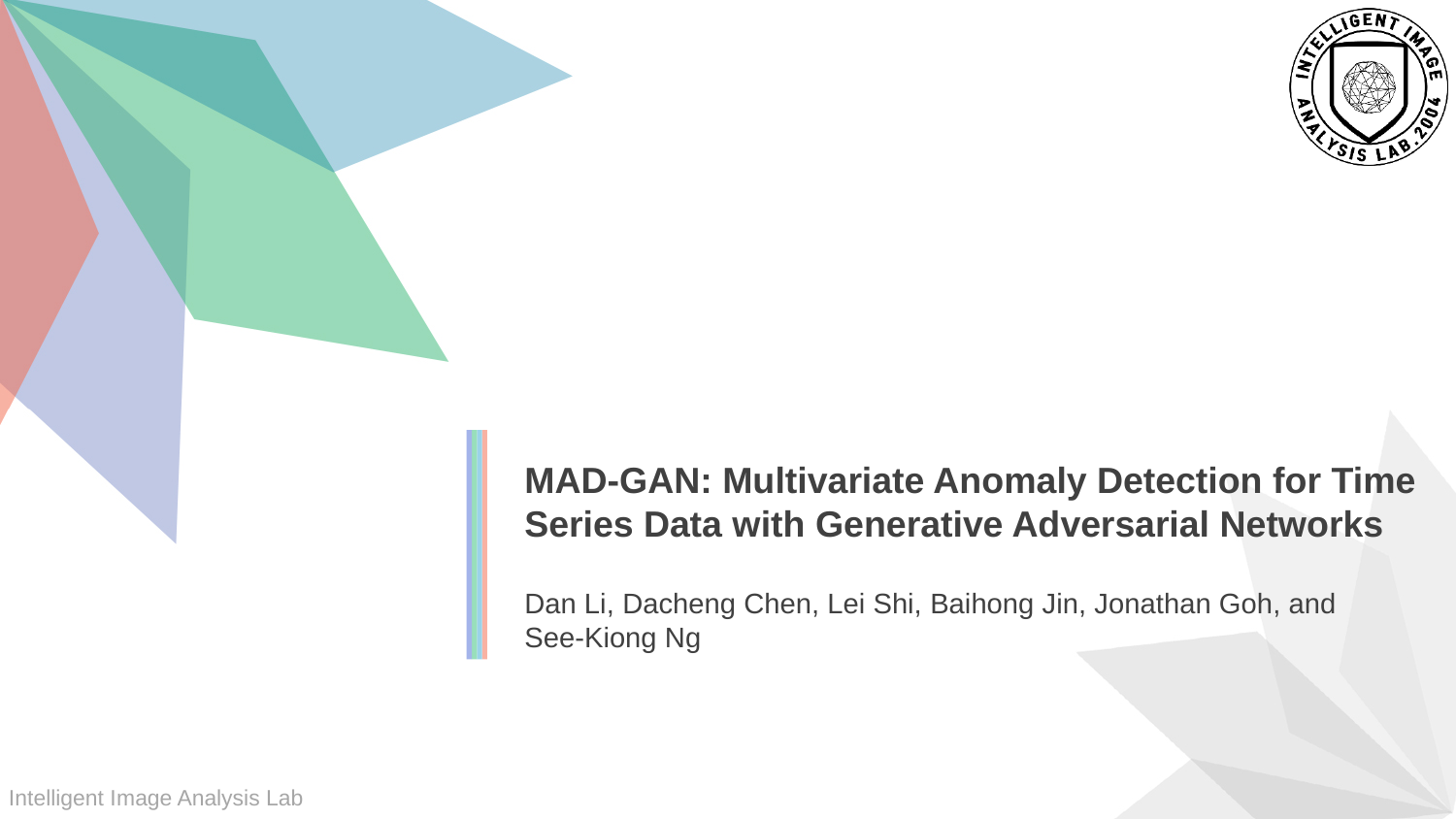

MAD-GAN: Multivariate Anomaly Detection for Time Series Data with Generative Adversarial Networks

Dan Li, Dacheng Chen, Lei Shi, Baihong Jin, Jonathan Goh, and See-Kiong Ng